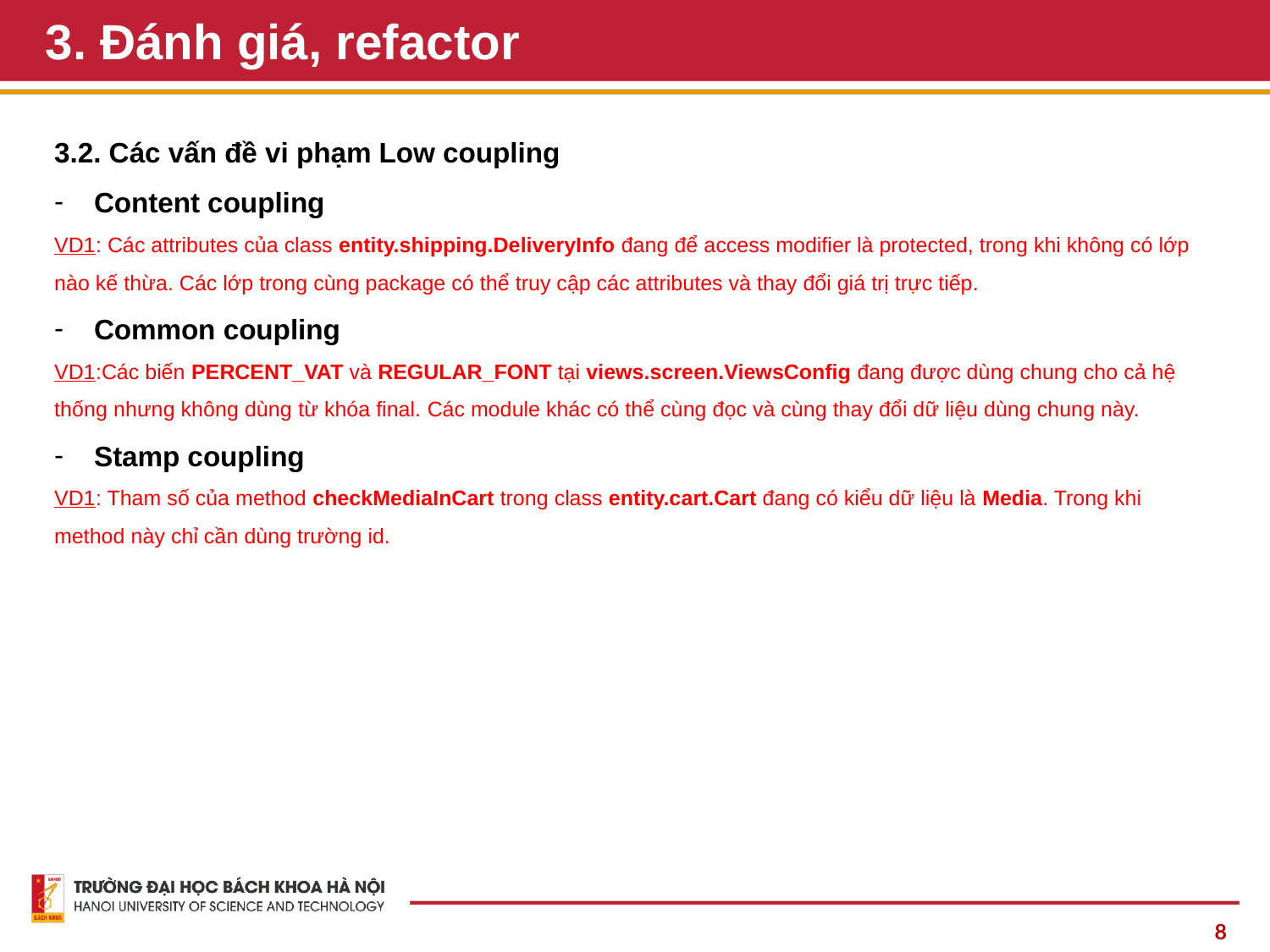

# 3. Đánh giá, refactor
3.2. Các vấn đề vi phạm Low coupling
Content coupling
VD1: Các attributes của class entity.shipping.DeliveryInfo đang để access modifier là protected, trong khi không có lớp nào kế thừa. Các lớp trong cùng package có thể truy cập các attributes và thay đổi giá trị trực tiếp.
Common coupling
VD1:Các biến PERCENT_VAT và REGULAR_FONT tại views.screen.ViewsConfig đang được dùng chung cho cả hệ thống nhưng không dùng từ khóa final. Các module khác có thể cùng đọc và cùng thay đổi dữ liệu dùng chung này.
Stamp coupling
VD1: Tham số của method checkMediaInCart trong class entity.cart.Cart đang có kiểu dữ liệu là Media. Trong khi method này chỉ cần dùng trường id.
8